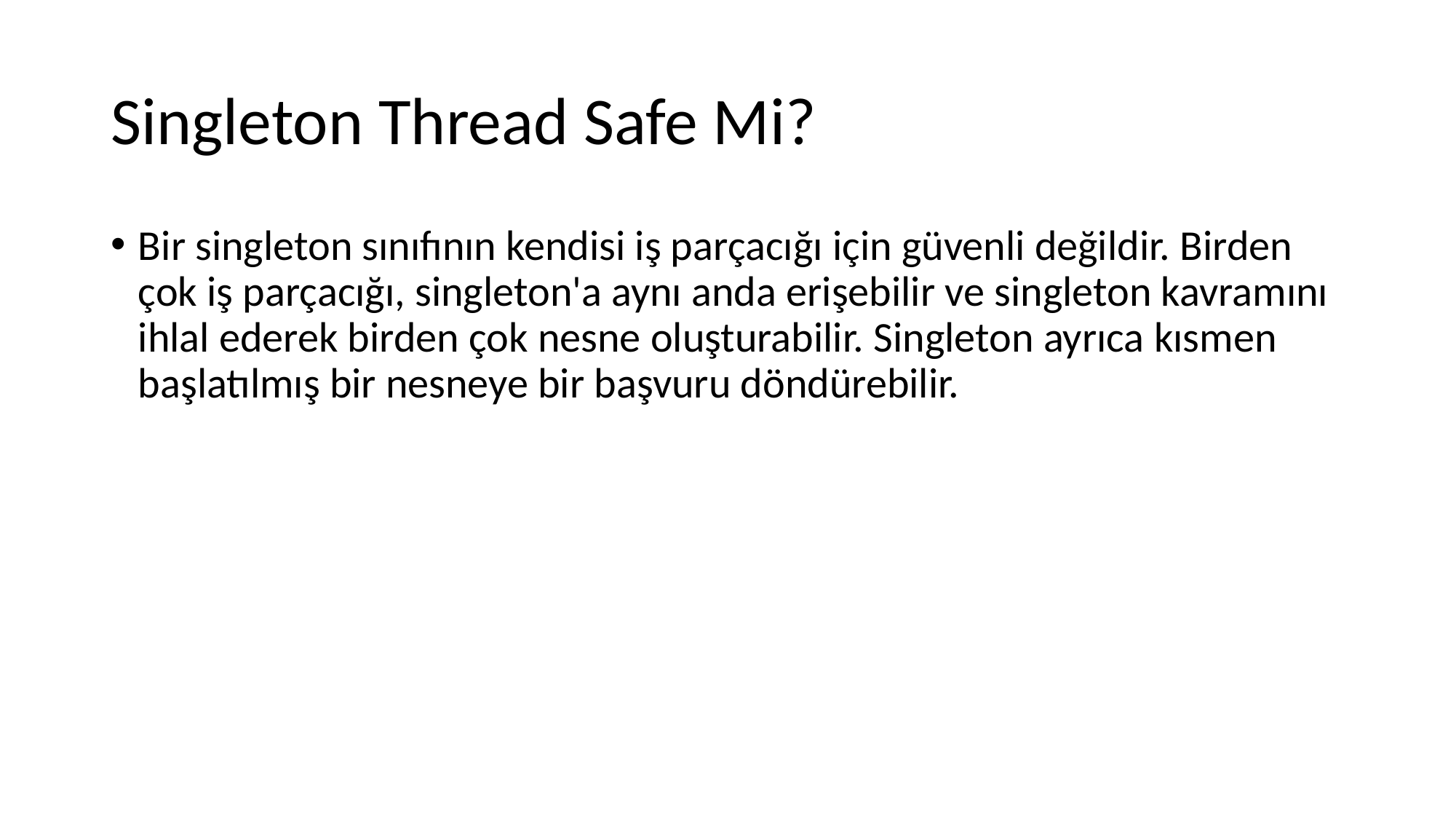

# Singleton Thread Safe Mi?
Bir singleton sınıfının kendisi iş parçacığı için güvenli değildir. Birden çok iş parçacığı, singleton'a aynı anda erişebilir ve singleton kavramını ihlal ederek birden çok nesne oluşturabilir. Singleton ayrıca kısmen başlatılmış bir nesneye bir başvuru döndürebilir.